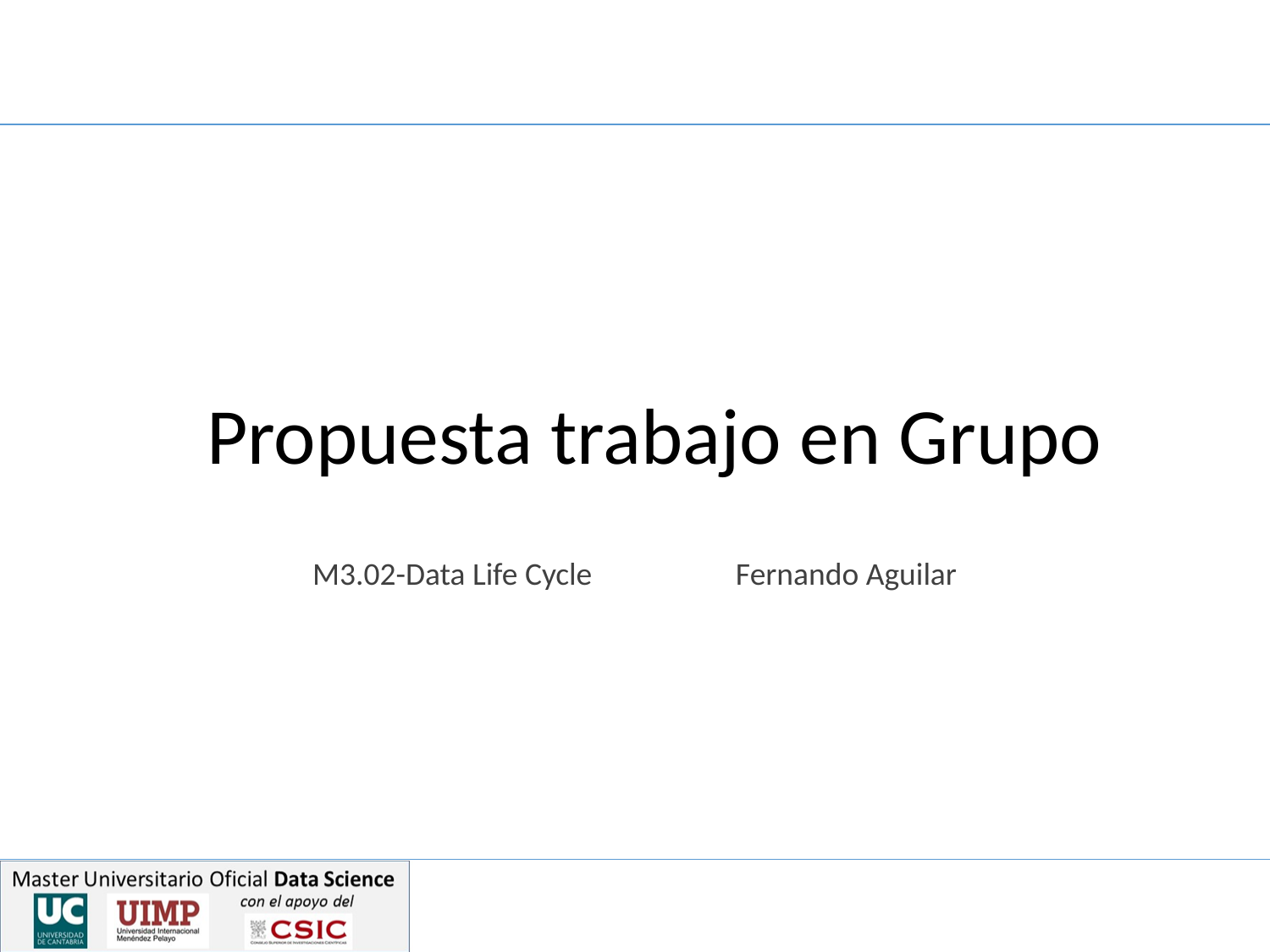

# Propuesta trabajo en Grupo

M3.02-Data Life Cycle                    Fernando Aguilar